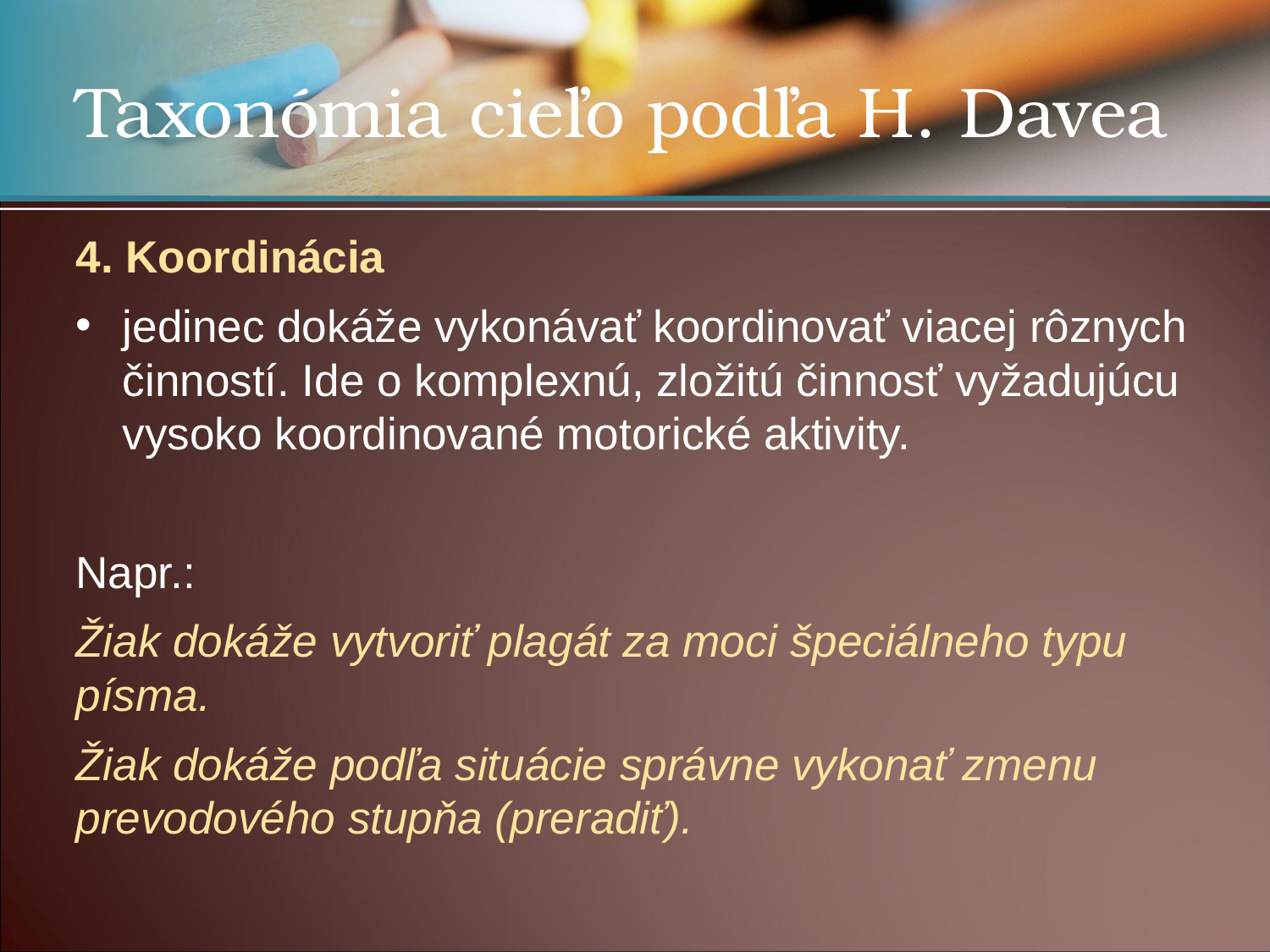

# Taxonómia cieľo podľa H. Davea
4. Koordinácia
jedinec dokáže vykonávať koordinovať viacej rôznych činností. Ide o komplexnú, zložitú činnosť vyžadujúcu vysoko koordinované motorické aktivity.

Napr.:
Žiak dokáže vytvoriť plagát za moci špeciálneho typu písma.
Žiak dokáže podľa situácie správne vykonať zmenu prevodového stupňa (preradiť).